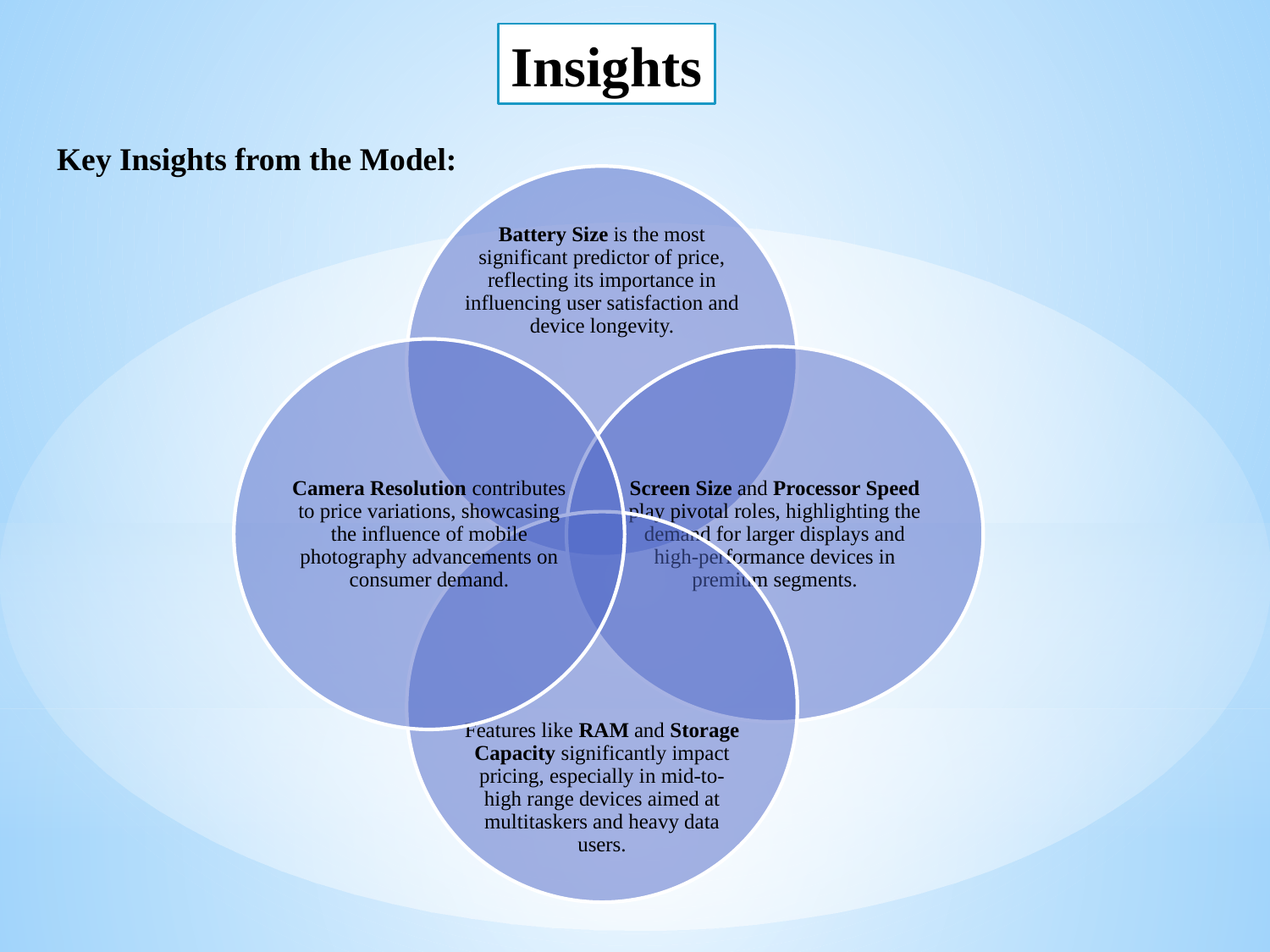

Insights
Key Insights from the Model:
Battery Size is the most significant predictor of price, reflecting its importance in influencing user satisfaction and device longevity.
Screen Size and Processor Speed play pivotal roles, highlighting the demand for larger displays and high-performance devices in premium segments.
Features like RAM and Storage Capacity significantly impact pricing, especially in mid-to-high range devices aimed at multitaskers and heavy data users.
Camera Resolution contributes to price variations, showcasing the influence of mobile photography advancements on consumer demand.